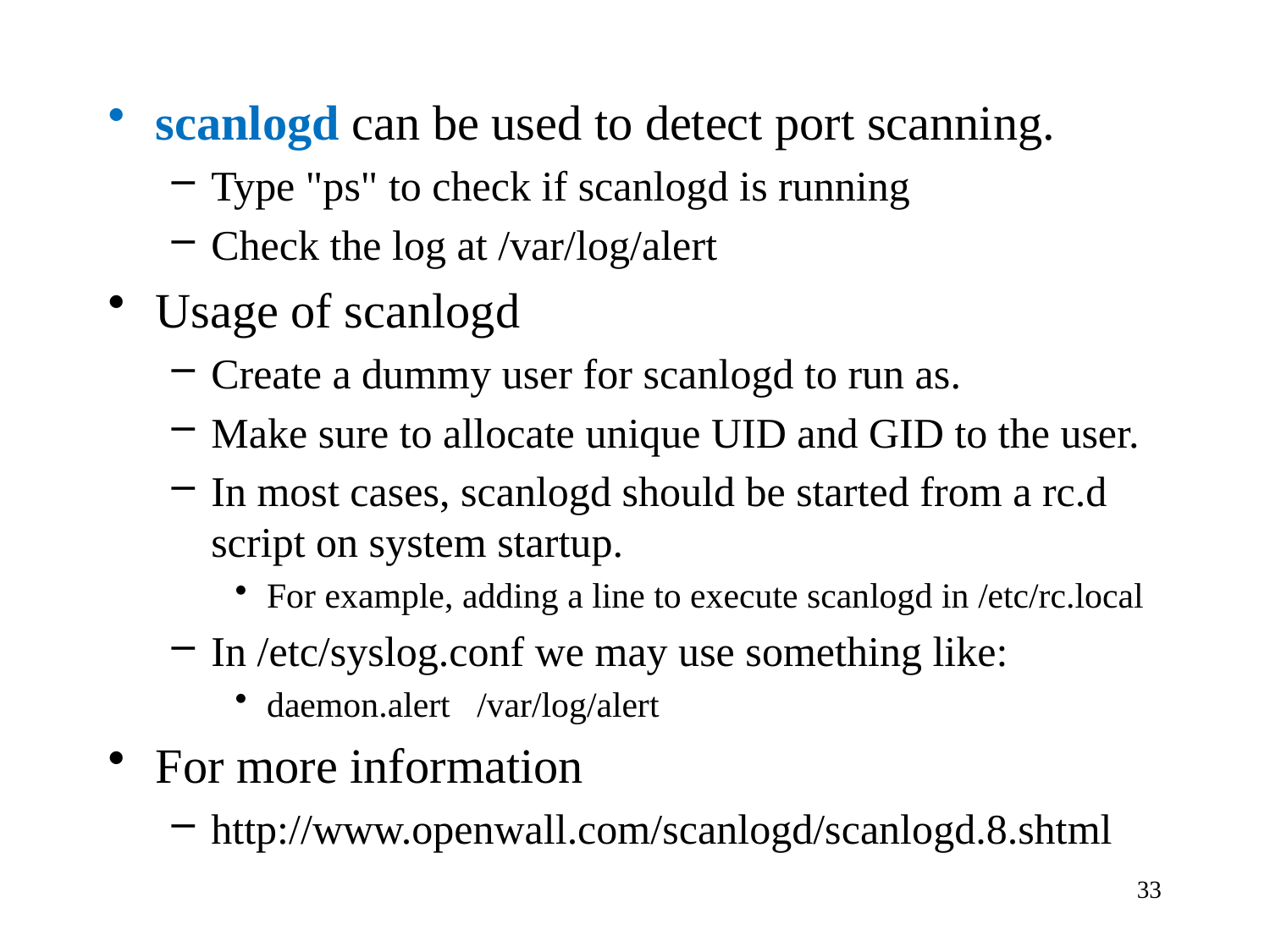

scanlogd can be used to detect port scanning.
Type "ps" to check if scanlogd is running
Check the log at /var/log/alert
Usage of scanlogd
Create a dummy user for scanlogd to run as.
Make sure to allocate unique UID and GID to the user.
In most cases, scanlogd should be started from a rc.d script on system startup.
For example, adding a line to execute scanlogd in /etc/rc.local
In /etc/syslog.conf we may use something like:
daemon.alert   /var/log/alert
For more information
http://www.openwall.com/scanlogd/scanlogd.8.shtml

33